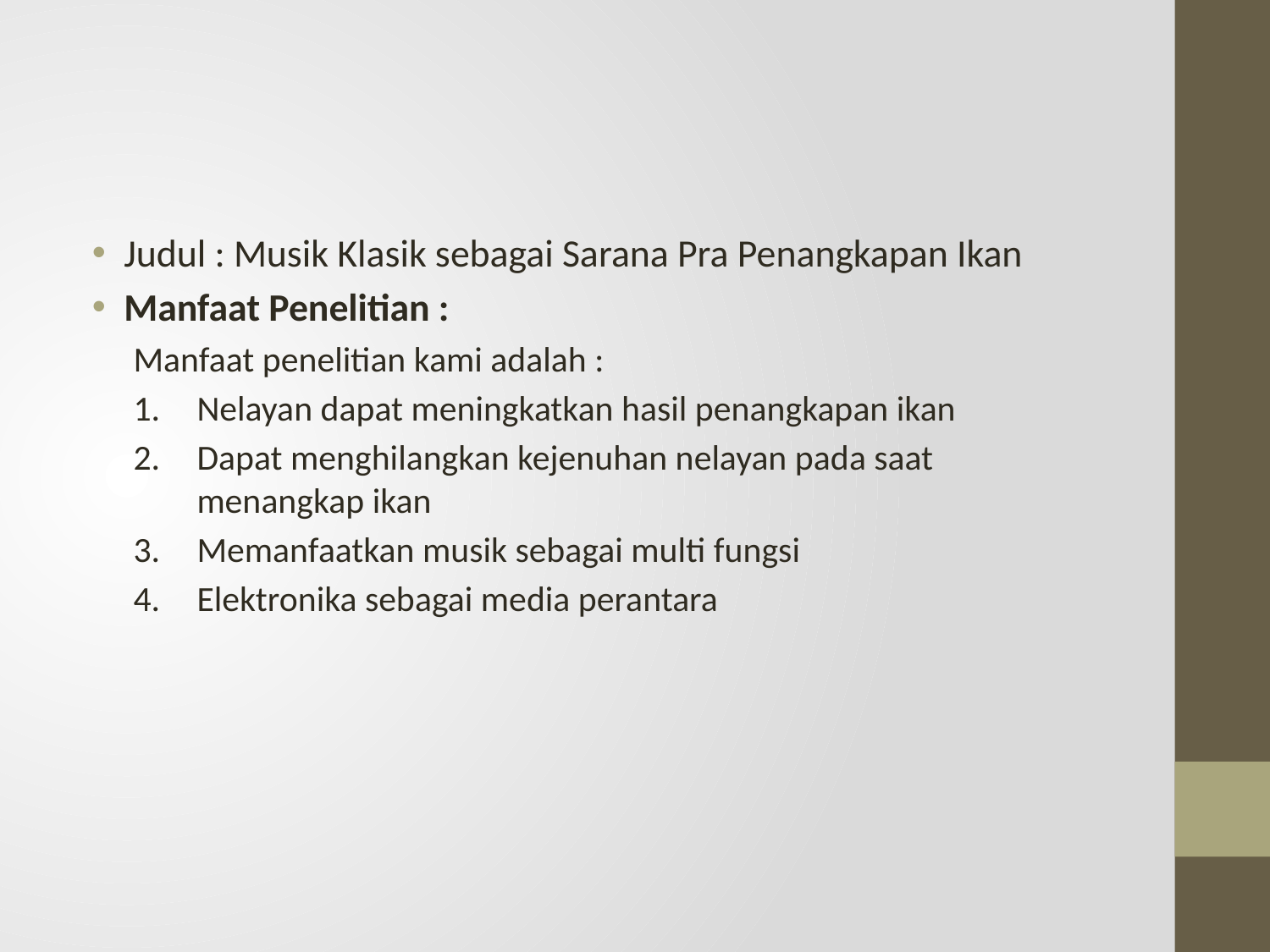

#
Judul : Musik Klasik sebagai Sarana Pra Penangkapan Ikan
Manfaat Penelitian :
Manfaat penelitian kami adalah :
Nelayan dapat meningkatkan hasil penangkapan ikan
Dapat menghilangkan kejenuhan nelayan pada saat menangkap ikan
Memanfaatkan musik sebagai multi fungsi
Elektronika sebagai media perantara